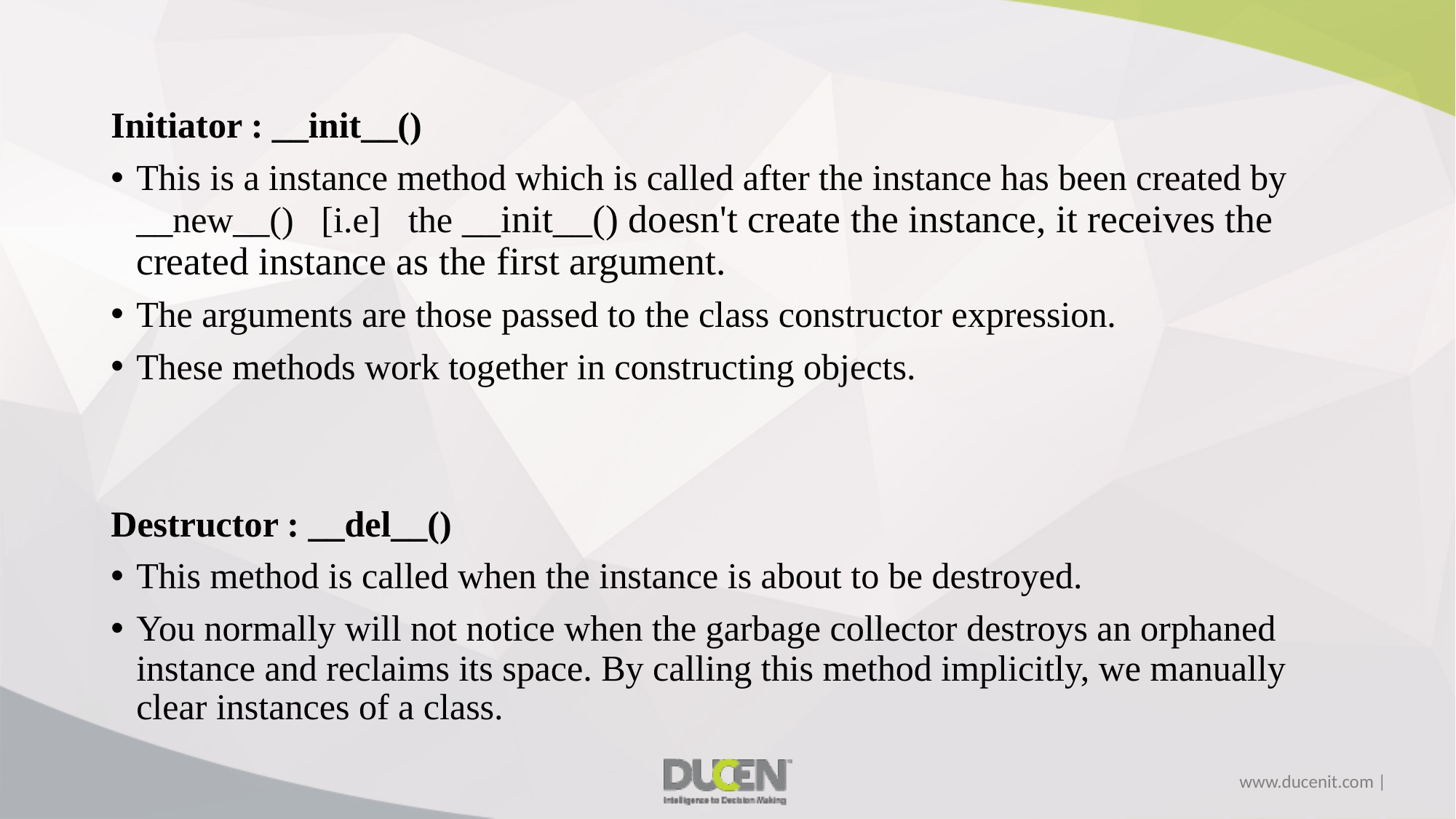

Initiator : __init__()
This is a instance method which is called after the instance has been created by __new__()   [i.e]   the __init__() doesn't create the instance, it receives the created instance as the first argument.
The arguments are those passed to the class constructor expression.
These methods work together in constructing objects.

Destructor : __del__()
This method is called when the instance is about to be destroyed.
You normally will not notice when the garbage collector destroys an orphaned instance and reclaims its space. By calling this method implicitly, we manually clear instances of a class.